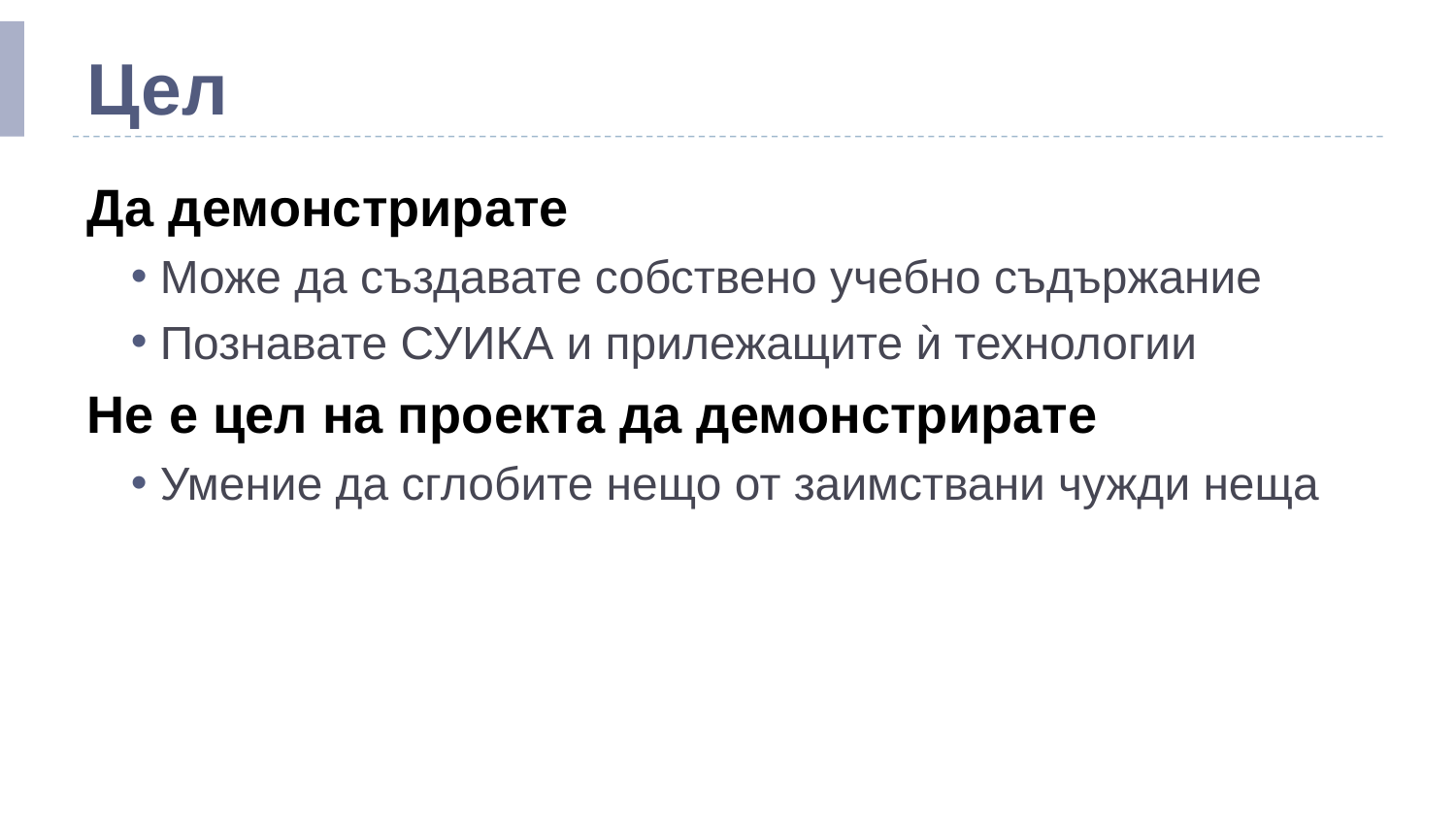

# Цел
Да демонстрирате
Може да създавате собствено учебно съдържание
Познавате СУИКА и прилежащите ѝ технологии
Не е цел на проекта да демонстрирате
Умение да сглобите нещо от заимствани чужди неща